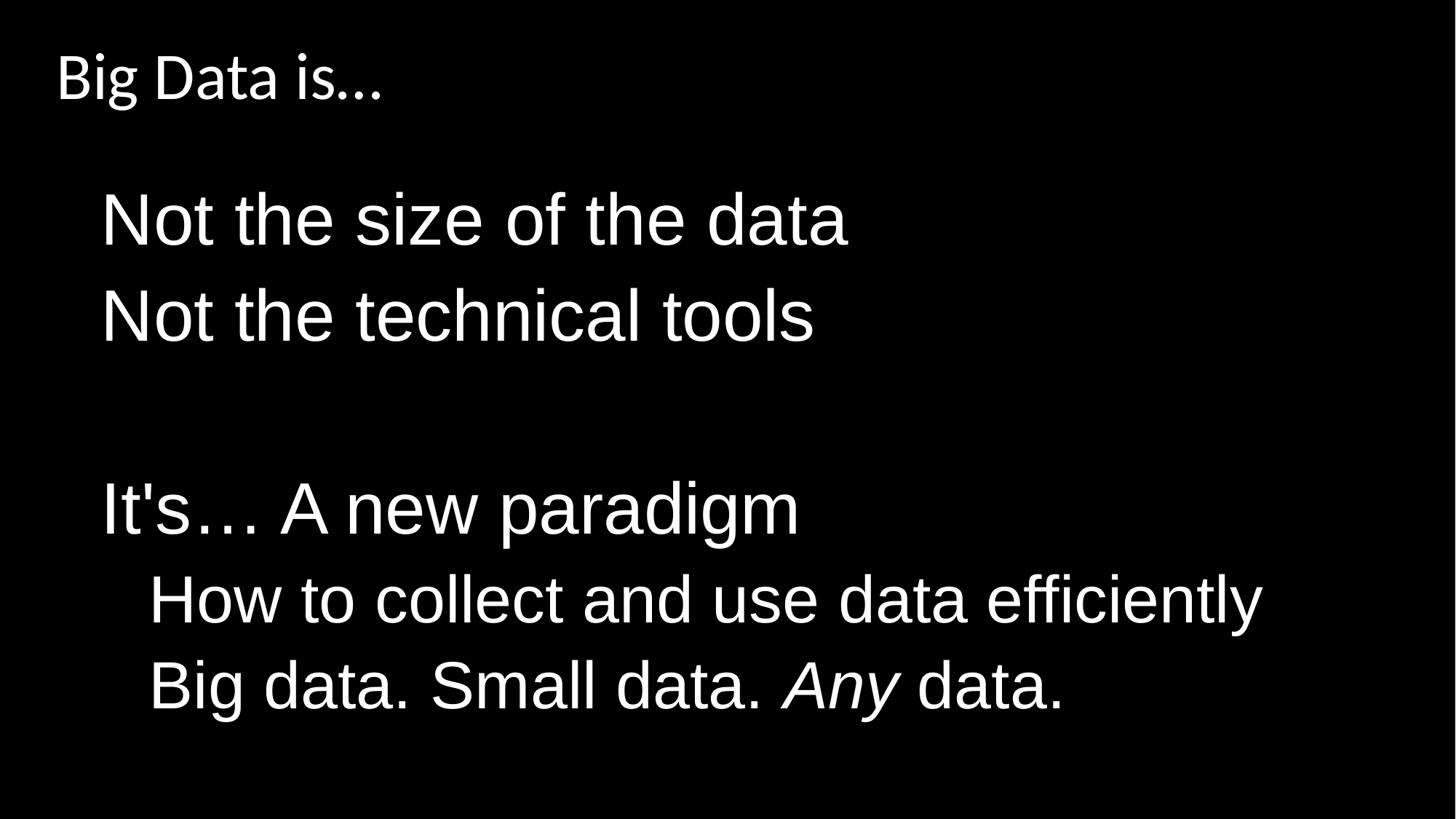

# Big Data is…
Not the size of the data
Not the technical tools

It's… A new paradigm
How to collect and use data efficiently
Big data. Small data. Any data.